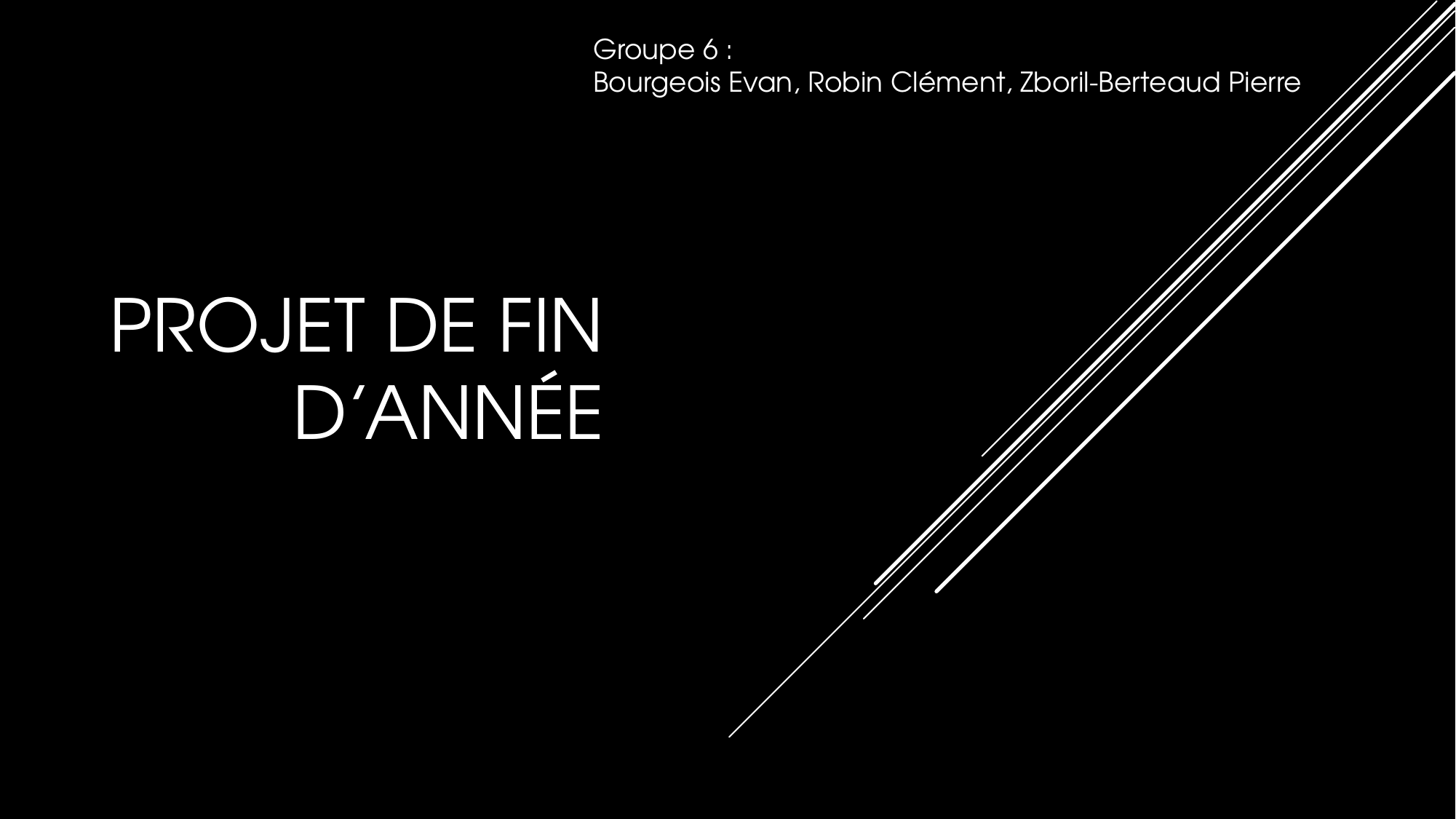

Groupe 6 :
Bourgeois Evan, Robin Clément, Zboril-Berteaud Pierre
# Projet De Fin d’Année